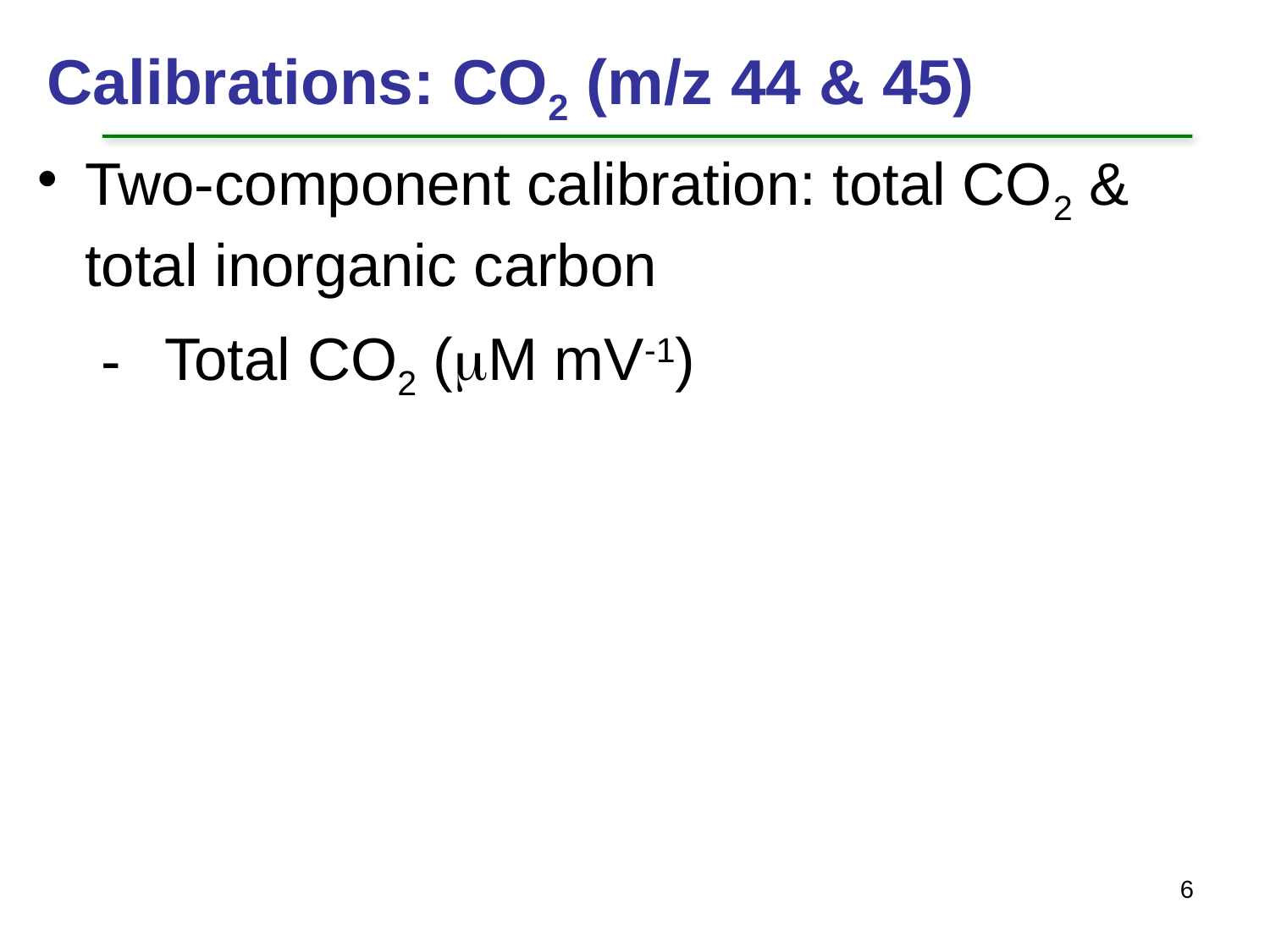

Calibrations: CO2 (m/z 44 & 45)

Two-component calibration: total CO2 & total inorganic carbon
Total CO2 (μM mV-1)

6